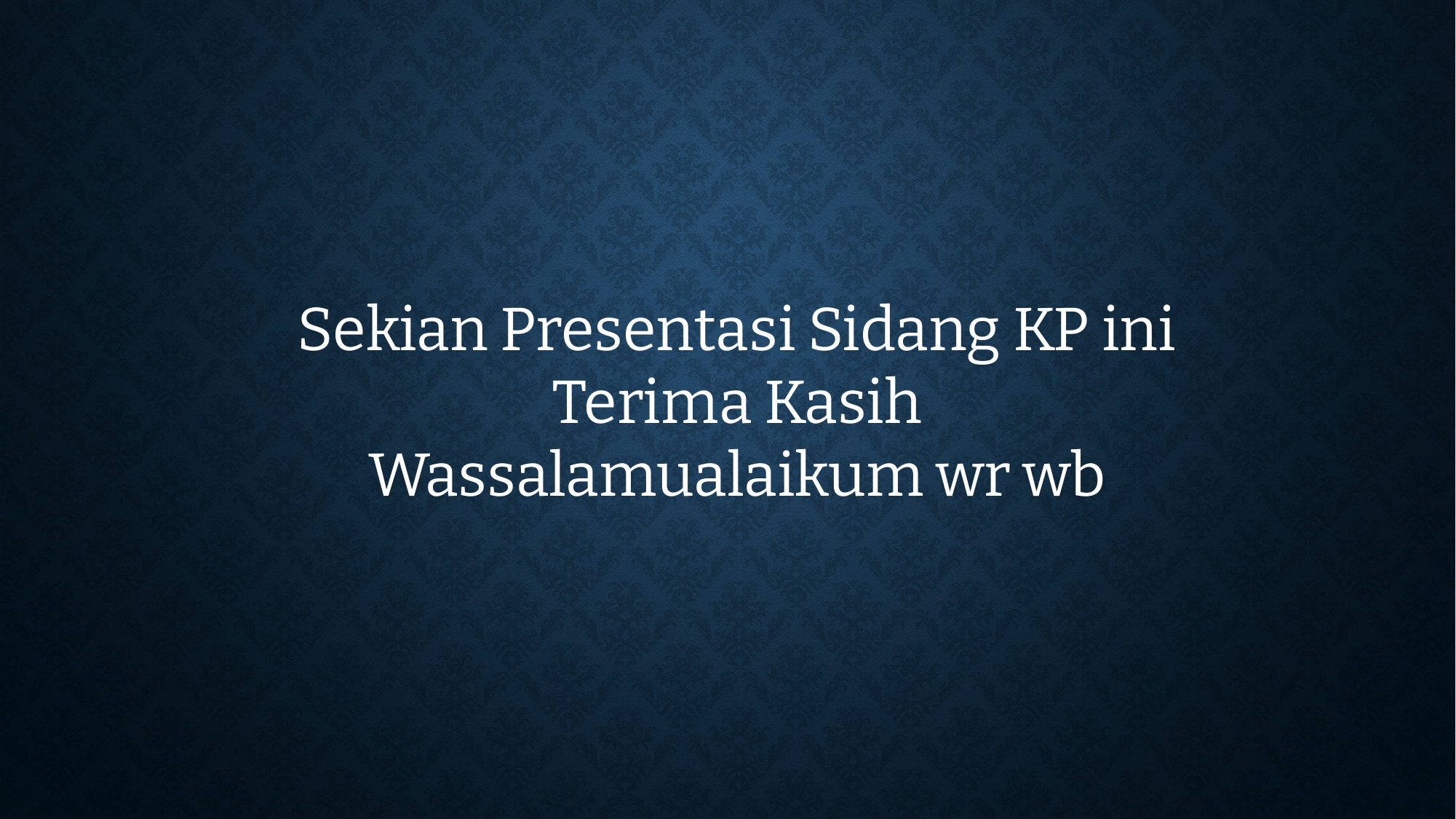

Sekian Presentasi Sidang KP ini
 Terima Kasih
Wassalamualaikum wr wb